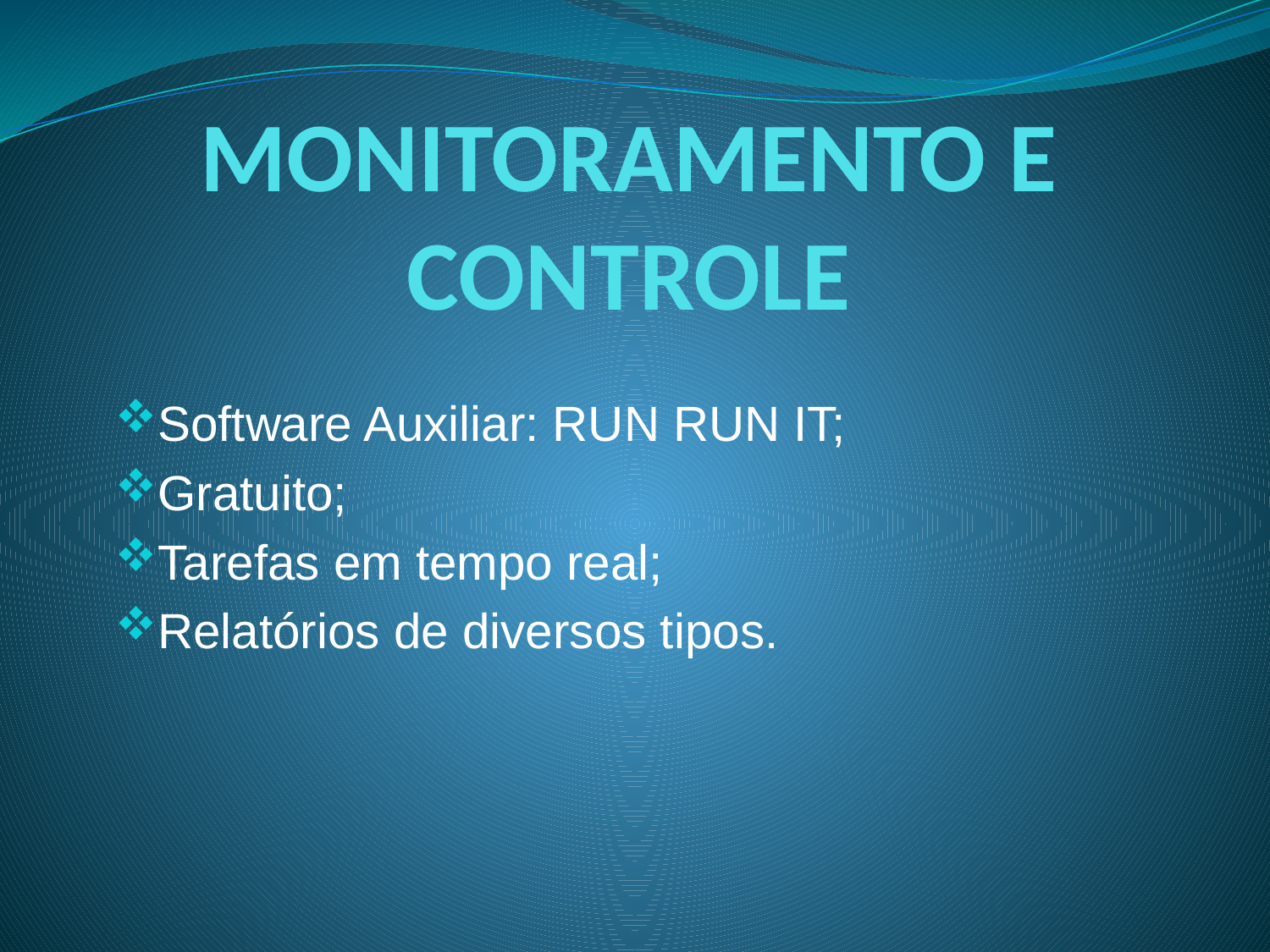

# MONITORAMENTO E CONTROLE
Software Auxiliar: RUN RUN IT;
Gratuito;
Tarefas em tempo real;
Relatórios de diversos tipos.